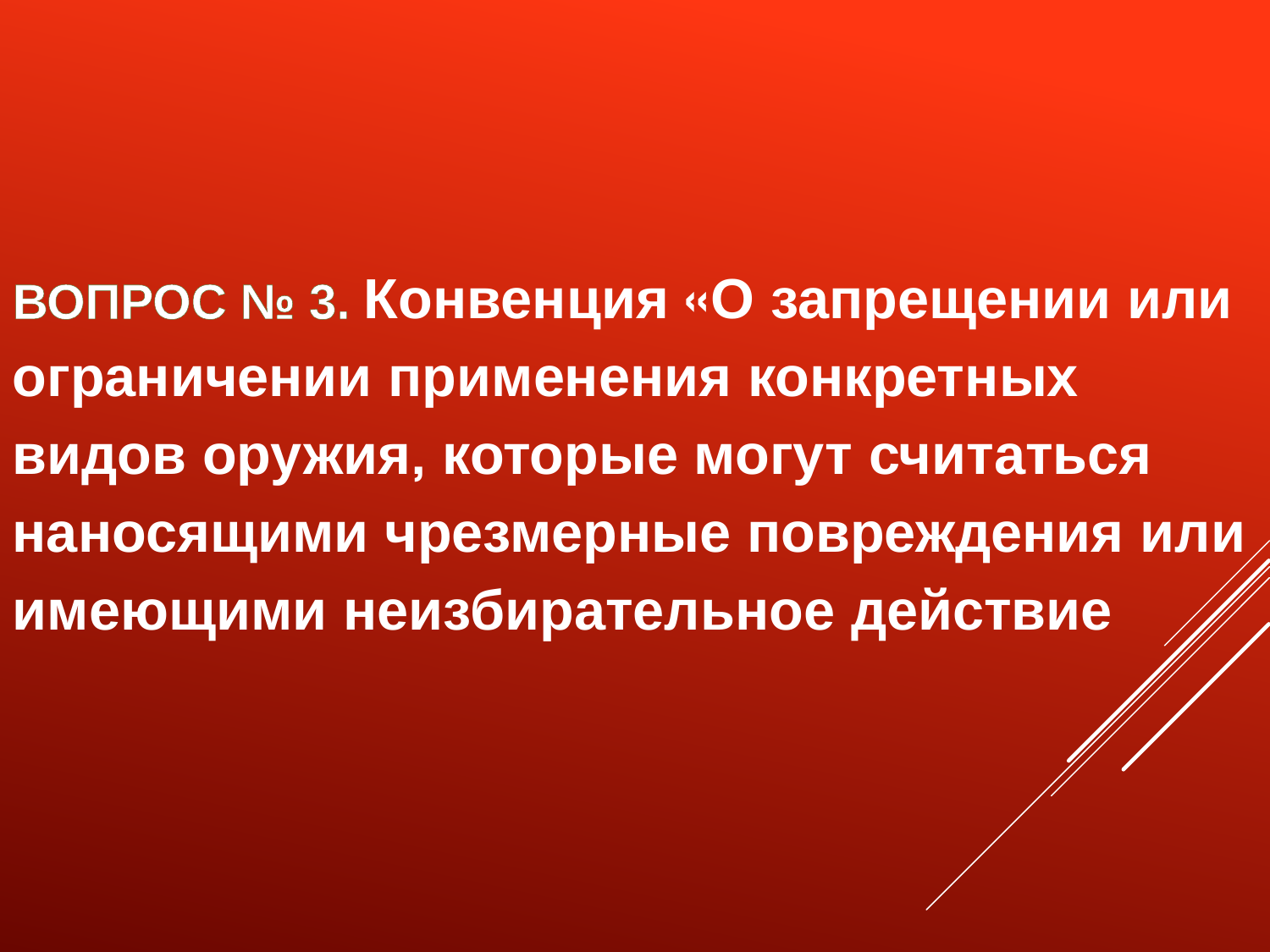

Вопрос № 3. Конвенция «О запрещении или ограничении применения конкретных видов оружия, которые могут считаться наносящими чрезмерные повреждения или имеющими неизбирательное действие